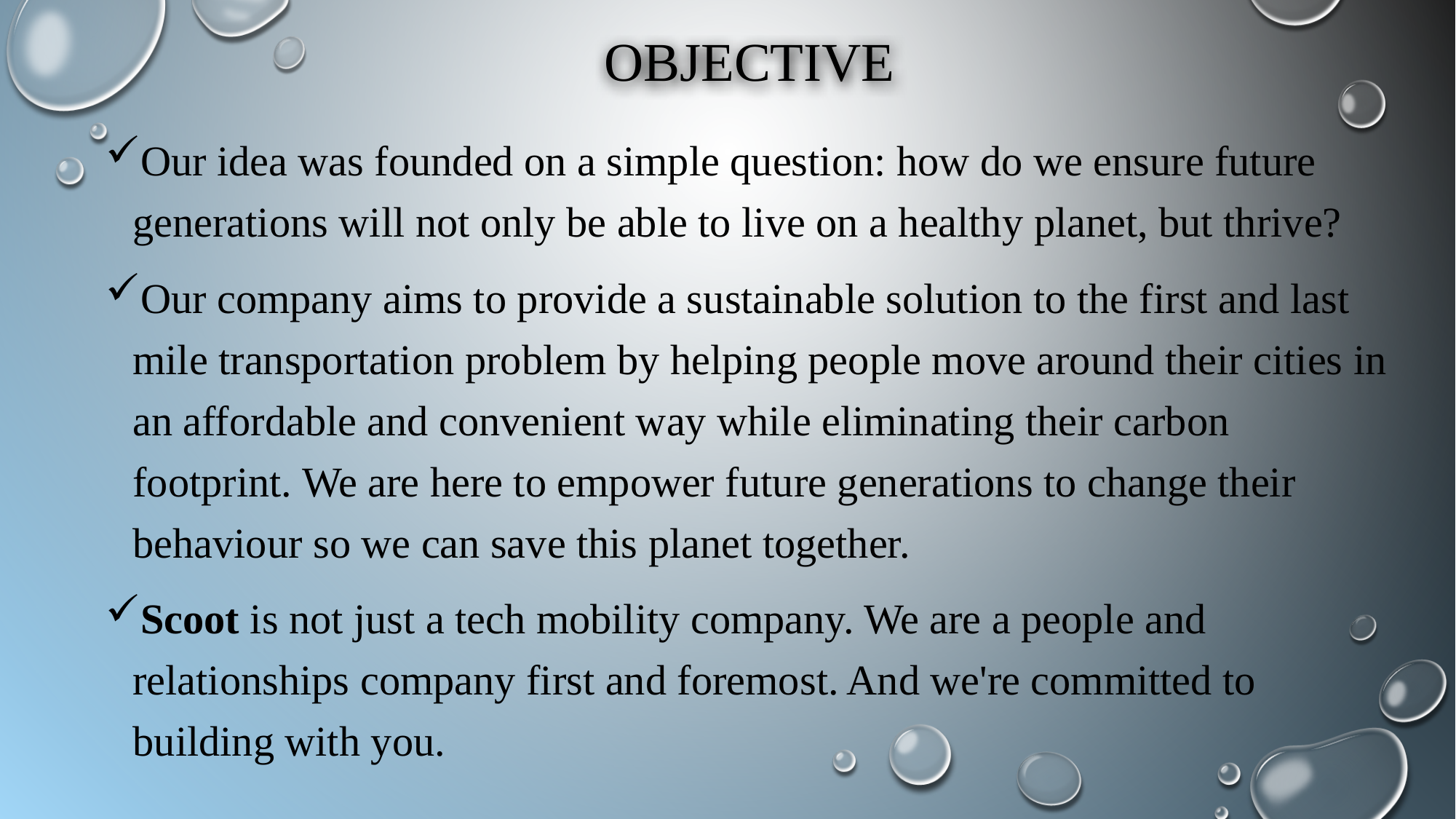

# OBJECTIVE
Our idea was founded on a simple question: how do we ensure future generations will not only be able to live on a healthy planet, but thrive?
Our company aims to provide a sustainable solution to the first and last mile transportation problem by helping people move around their cities in an affordable and convenient way while eliminating their carbon footprint. We are here to empower future generations to change their behaviour so we can save this planet together.
Scoot is not just a tech mobility company. We are a people and relationships company first and foremost. And we're committed to building with you.